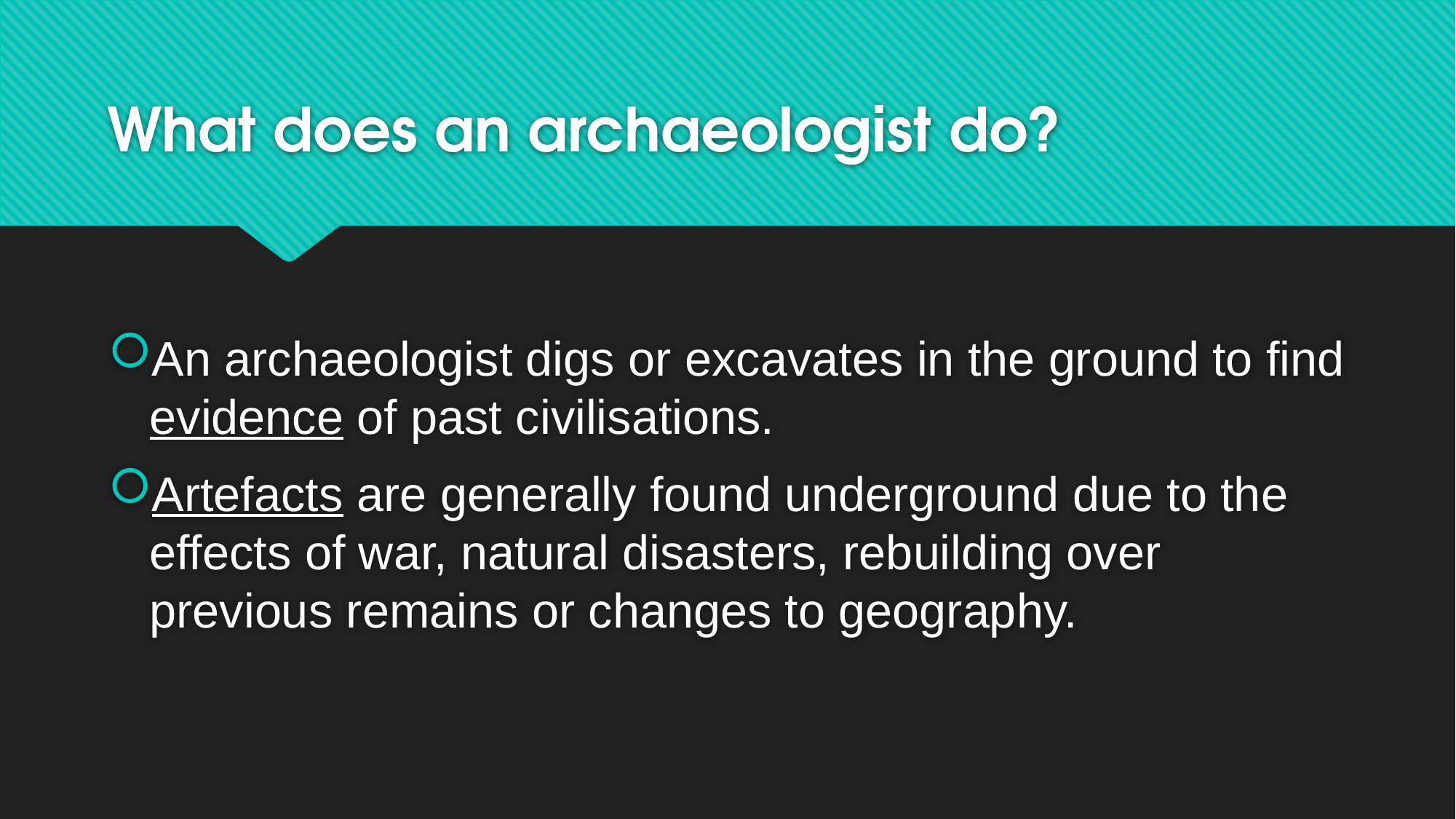

# What does an archaeologist do?
An archaeologist digs or excavates in the ground to find evidence of past civilisations.
Artefacts are generally found underground due to the effects of war, natural disasters, rebuilding over previous remains or changes to geography.